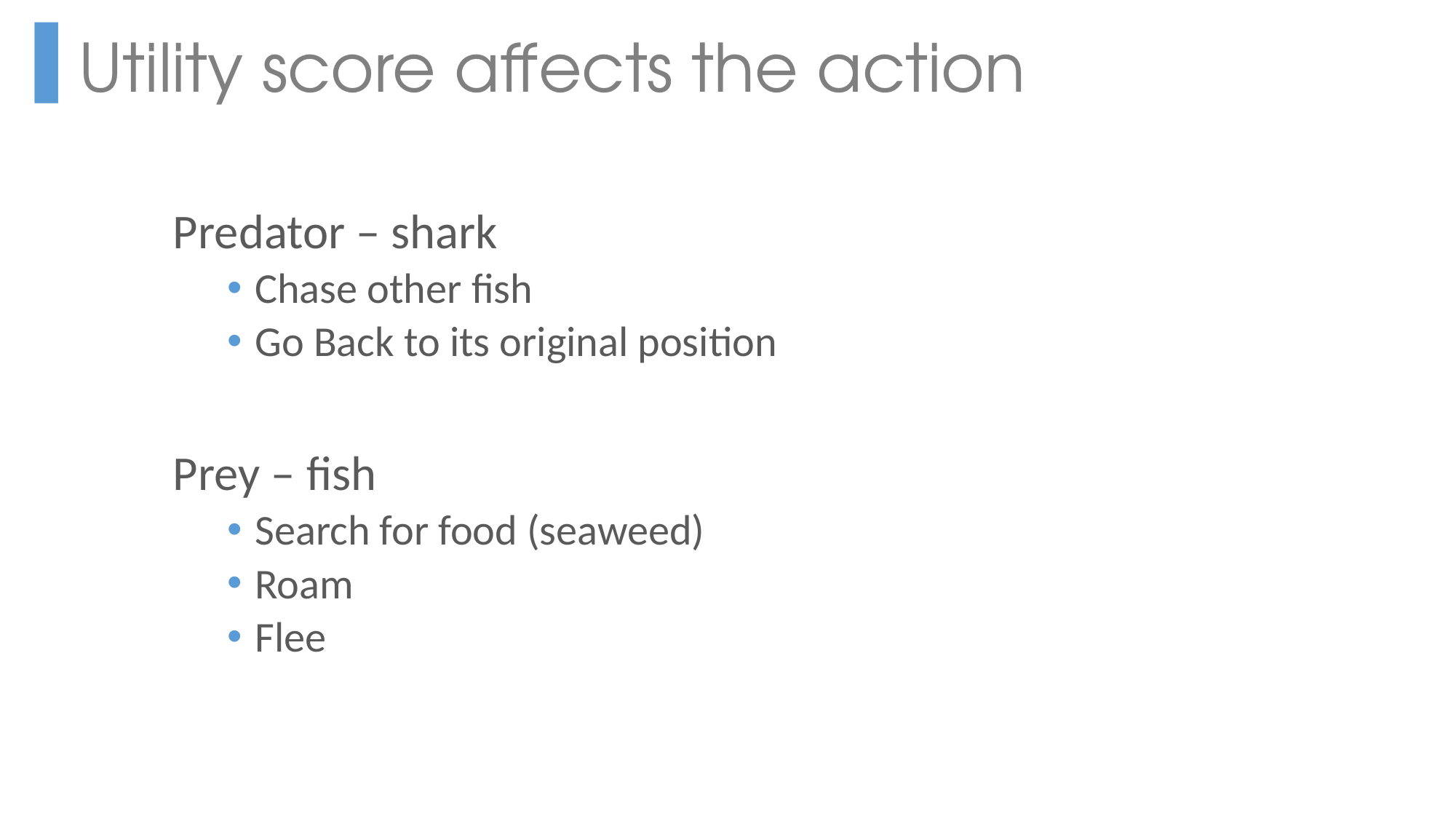

Utility score affects the action
Predator – shark
Chase other fish
Go Back to its original position

Prey – fish
Search for food (seaweed)
Roam
Flee